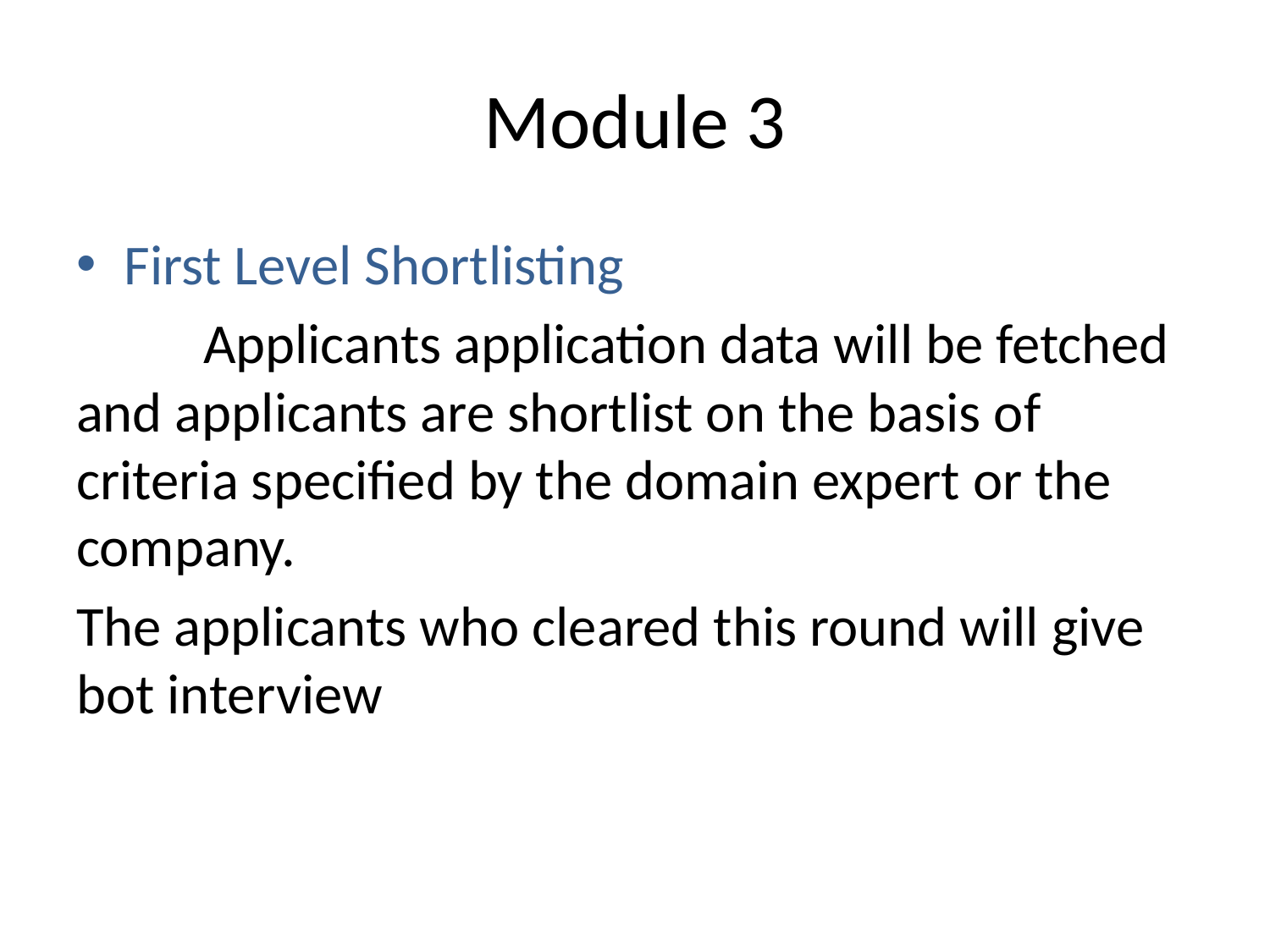

# Module 3
First Level Shortlisting
	Applicants application data will be fetched and applicants are shortlist on the basis of criteria specified by the domain expert or the company.
The applicants who cleared this round will give bot interview